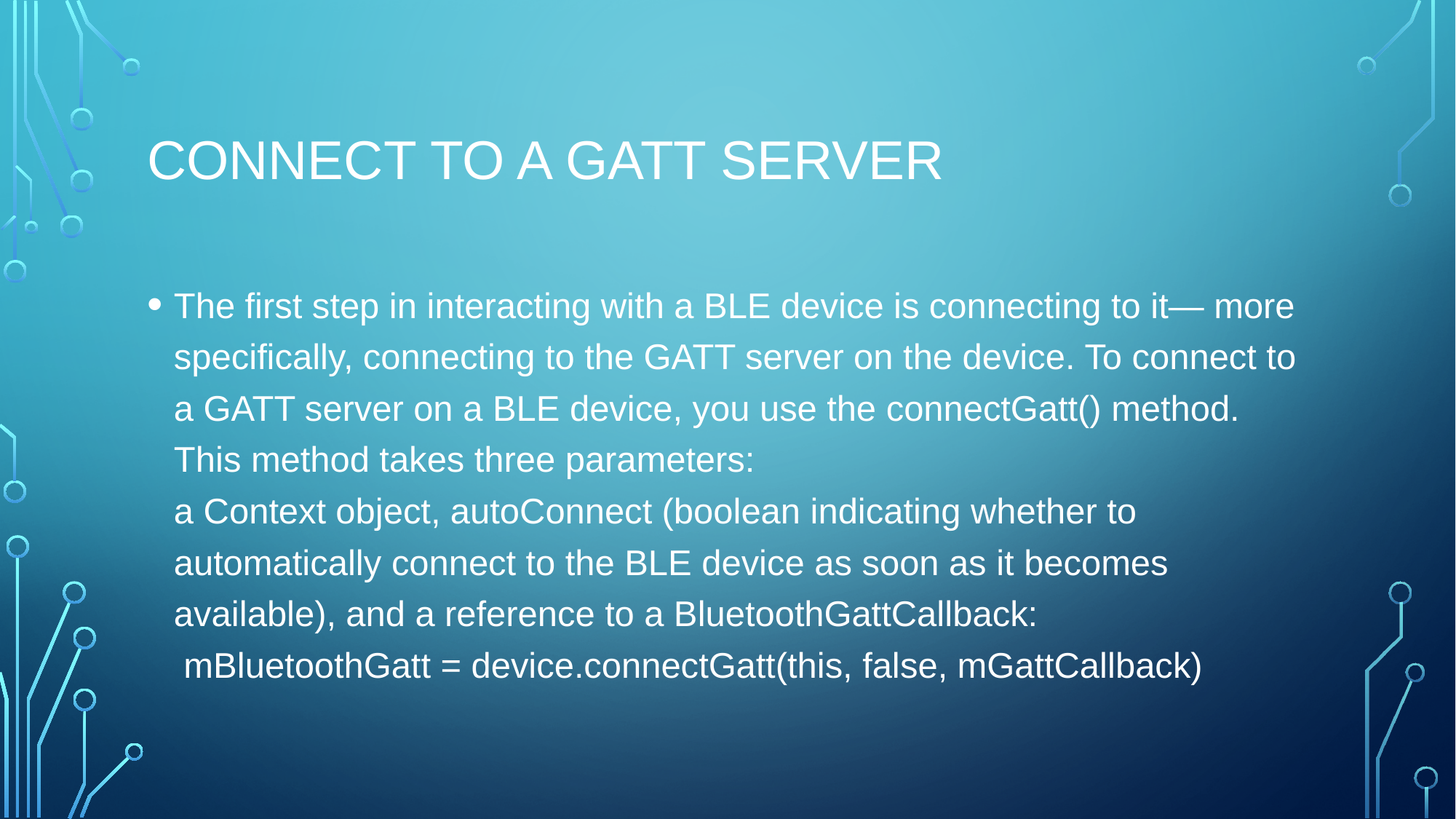

# Connect to a GATT server
The first step in interacting with a BLE device is connecting to it— more specifically, connecting to the GATT server on the device. To connect to a GATT server on a BLE device, you use the connectGatt() method. This method takes three parameters: a Context object, autoConnect (boolean indicating whether to automatically connect to the BLE device as soon as it becomes available), and a reference to a BluetoothGattCallback:
 mBluetoothGatt = device.connectGatt(this, false, mGattCallback)